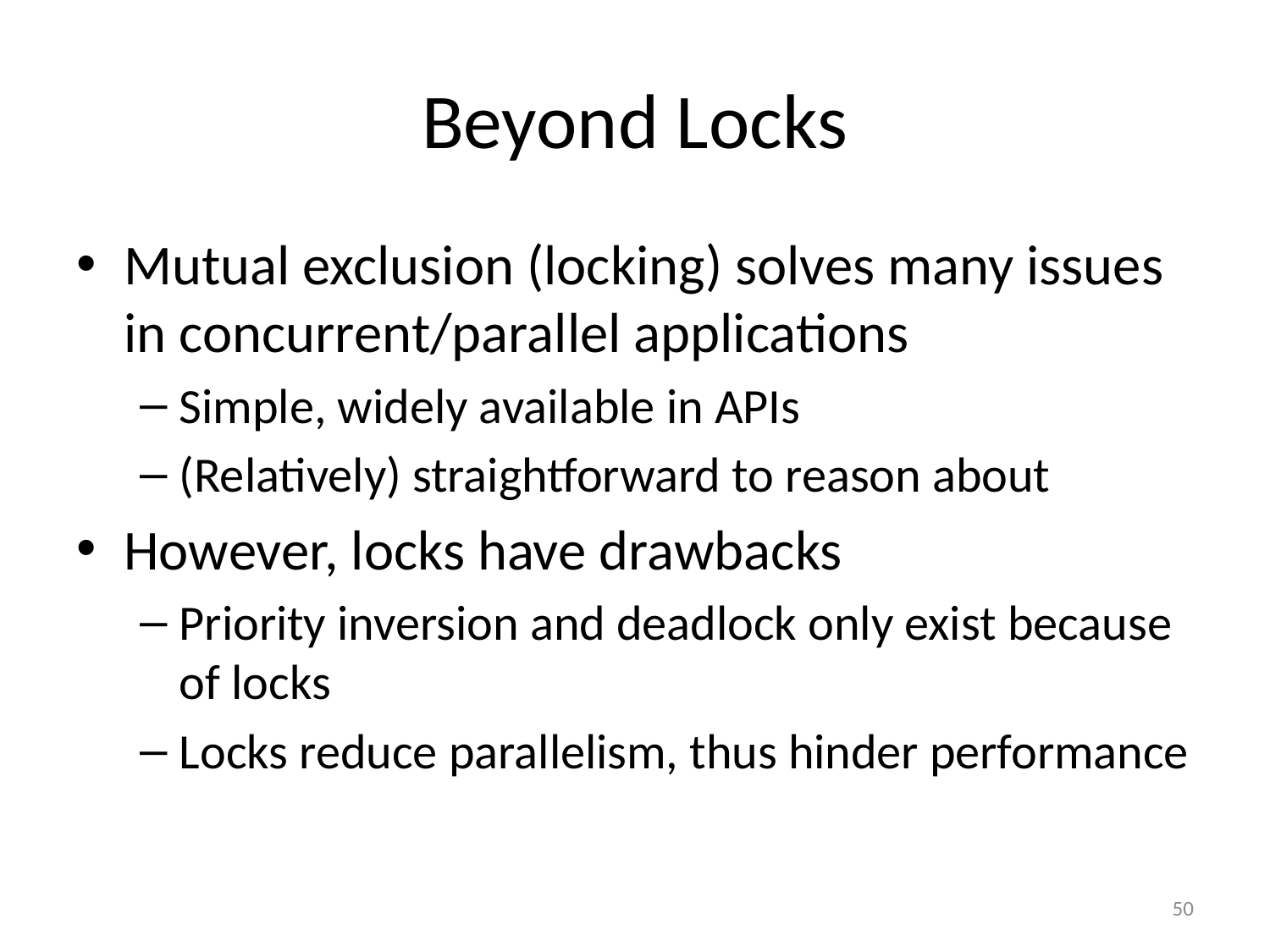

# Beyond Locks
Mutual exclusion (locking) solves many issues in concurrent/parallel applications
Simple, widely available in APIs
(Relatively) straightforward to reason about
However, locks have drawbacks
Priority inversion and deadlock only exist because of locks
Locks reduce parallelism, thus hinder performance
50